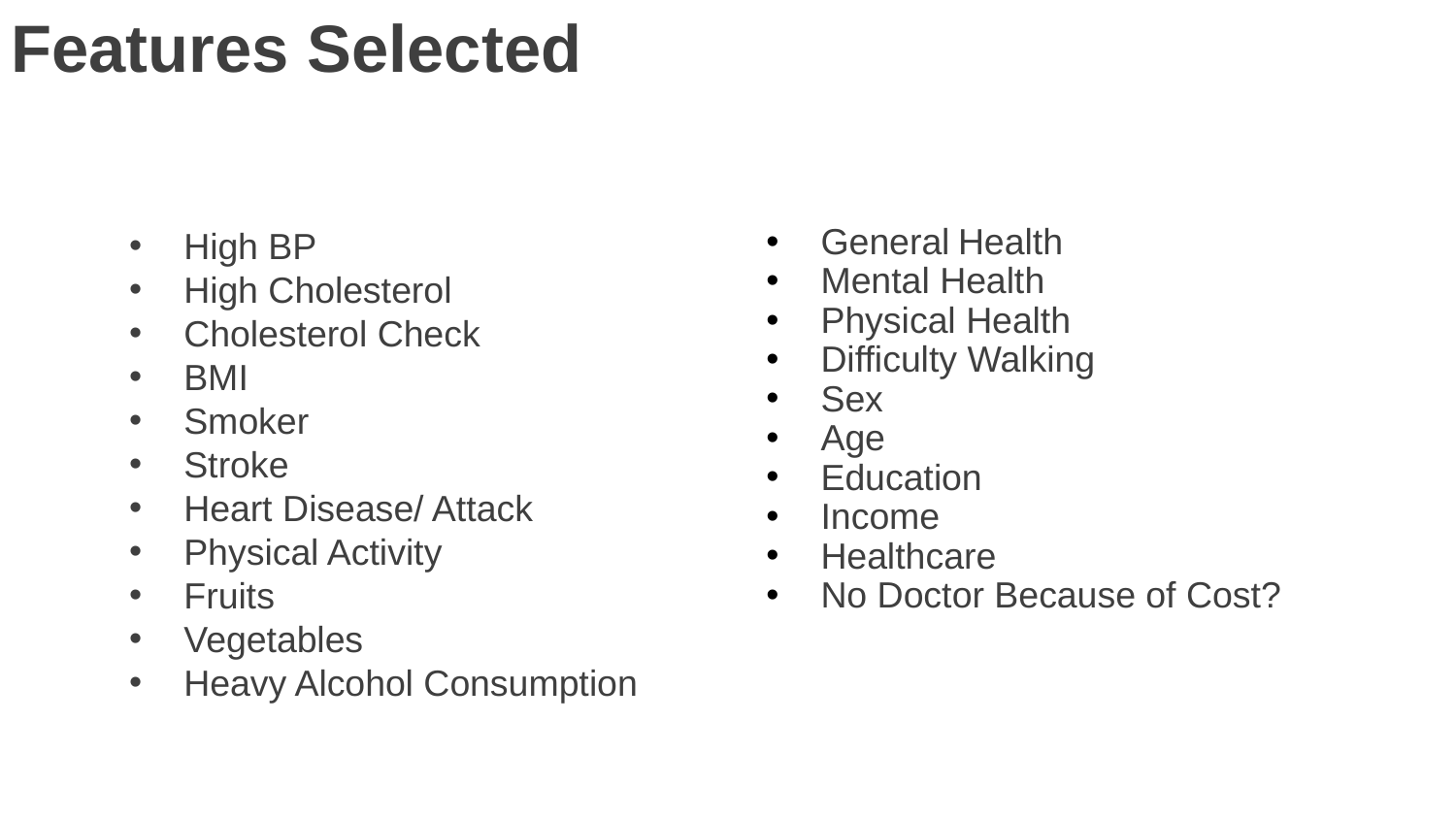

Features Selected
High BP
High Cholesterol
Cholesterol Check
BMI
Smoker
Stroke
Heart Disease/ Attack
Physical Activity
Fruits
Vegetables
Heavy Alcohol Consumption
General Health
Mental Health
Physical Health
Difficulty Walking
Sex
Age
Education
Income
Healthcare
No Doctor Because of Cost?